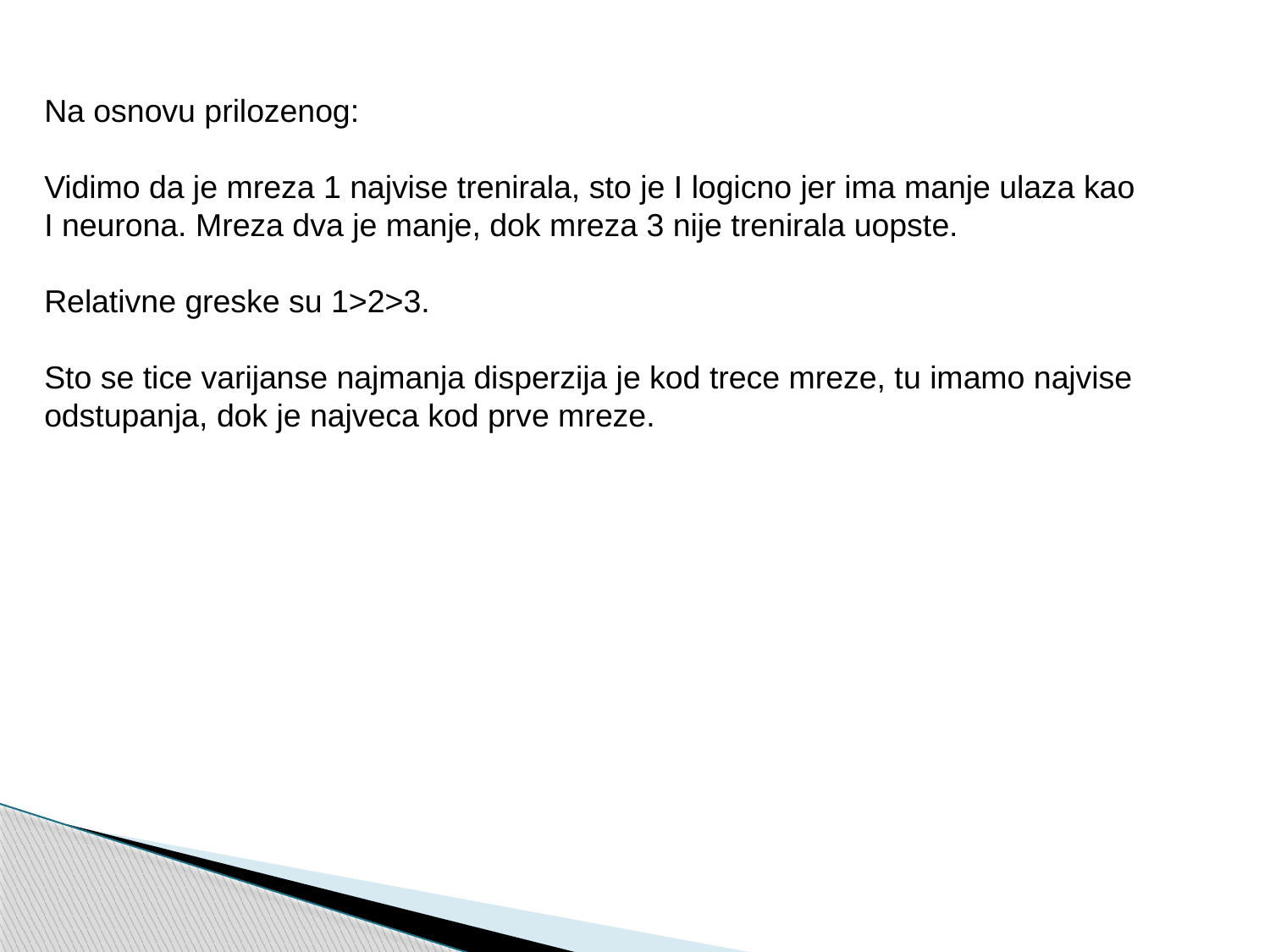

Na osnovu prilozenog:

Vidimo da je mreza 1 najvise trenirala, sto je I logicno jer ima manje ulaza kao I neurona. Mreza dva je manje, dok mreza 3 nije trenirala uopste.

Relativne greske su 1>2>3.

Sto se tice varijanse najmanja disperzija je kod trece mreze, tu imamo najvise odstupanja, dok je najveca kod prve mreze.